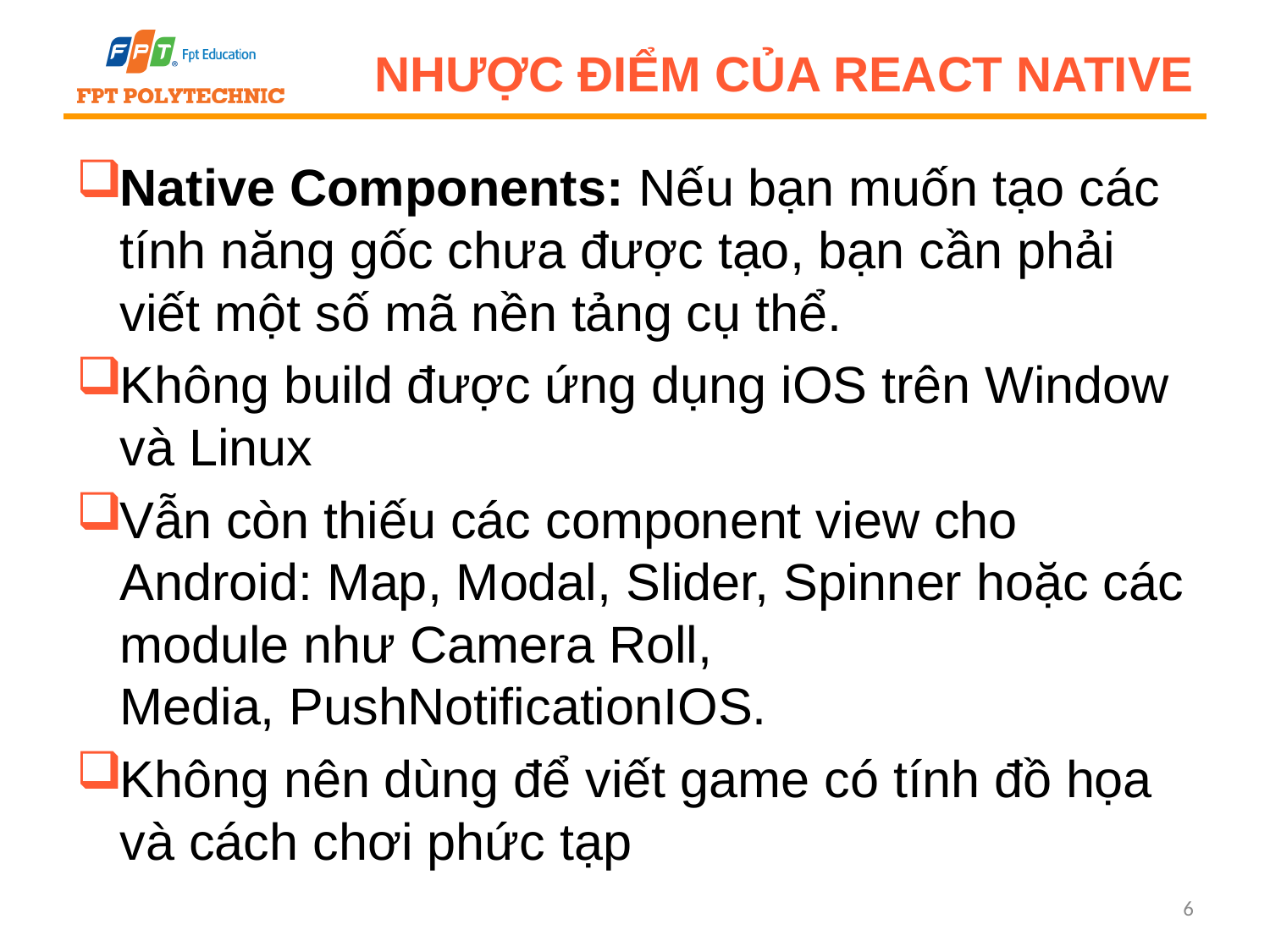

# Nhược điểm của React Native
Native Components: Nếu bạn muốn tạo các tính năng gốc chưa được tạo, bạn cần phải viết một số mã nền tảng cụ thể.
Không build được ứng dụng iOS trên Window và Linux
Vẫn còn thiếu các component view cho Android: Map, Modal, Slider, Spinner hoặc các module như Camera Roll, Media, PushNotificationIOS.
Không nên dùng để viết game có tính đồ họa và cách chơi phức tạp

6